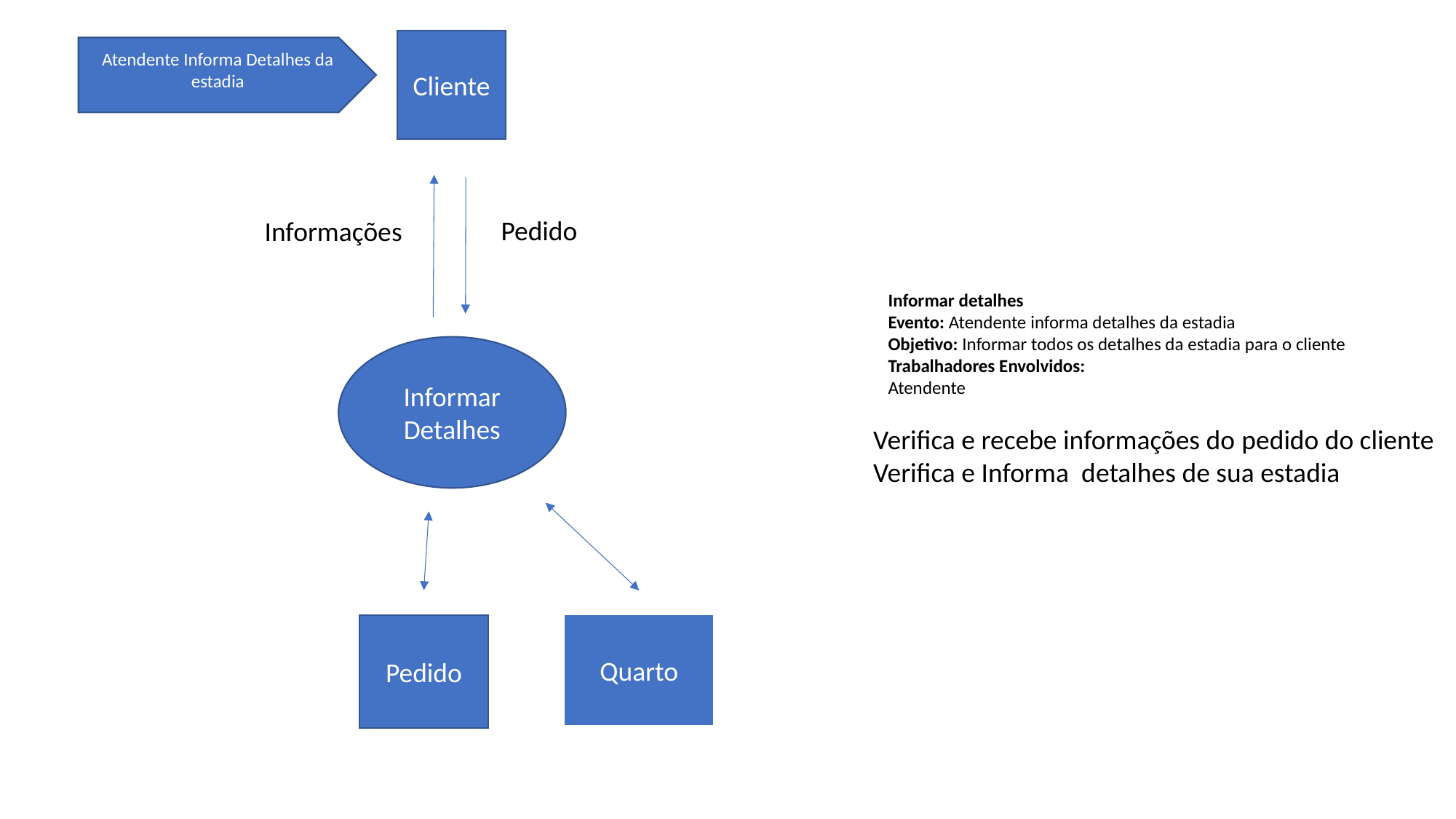

Cliente

Atendente Informa Detalhes da estadia

Pedido
Informações
Informar detalhes
Evento: Atendente informa detalhes da estadia
Objetivo: Informar todos os detalhes da estadia para o cliente
Trabalhadores Envolvidos:
Atendente
Informar Detalhes
Verifica e recebe informações do pedido do cliente
Verifica e Informa  detalhes de sua estadia
Pedido
Quarto